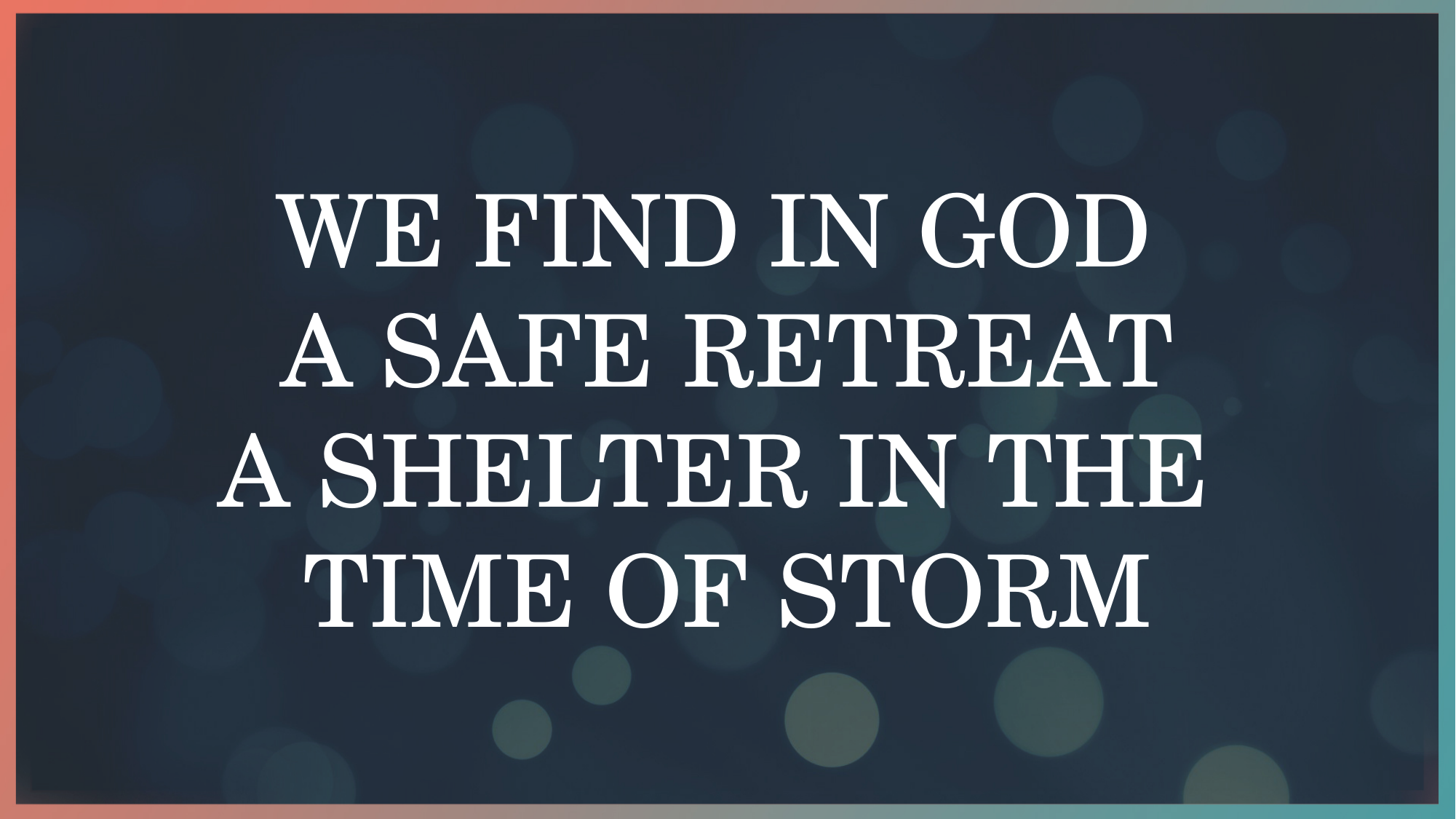

WE FIND IN GOD
A SAFE RETREAT
A SHELTER IN THE
TIME OF STORM